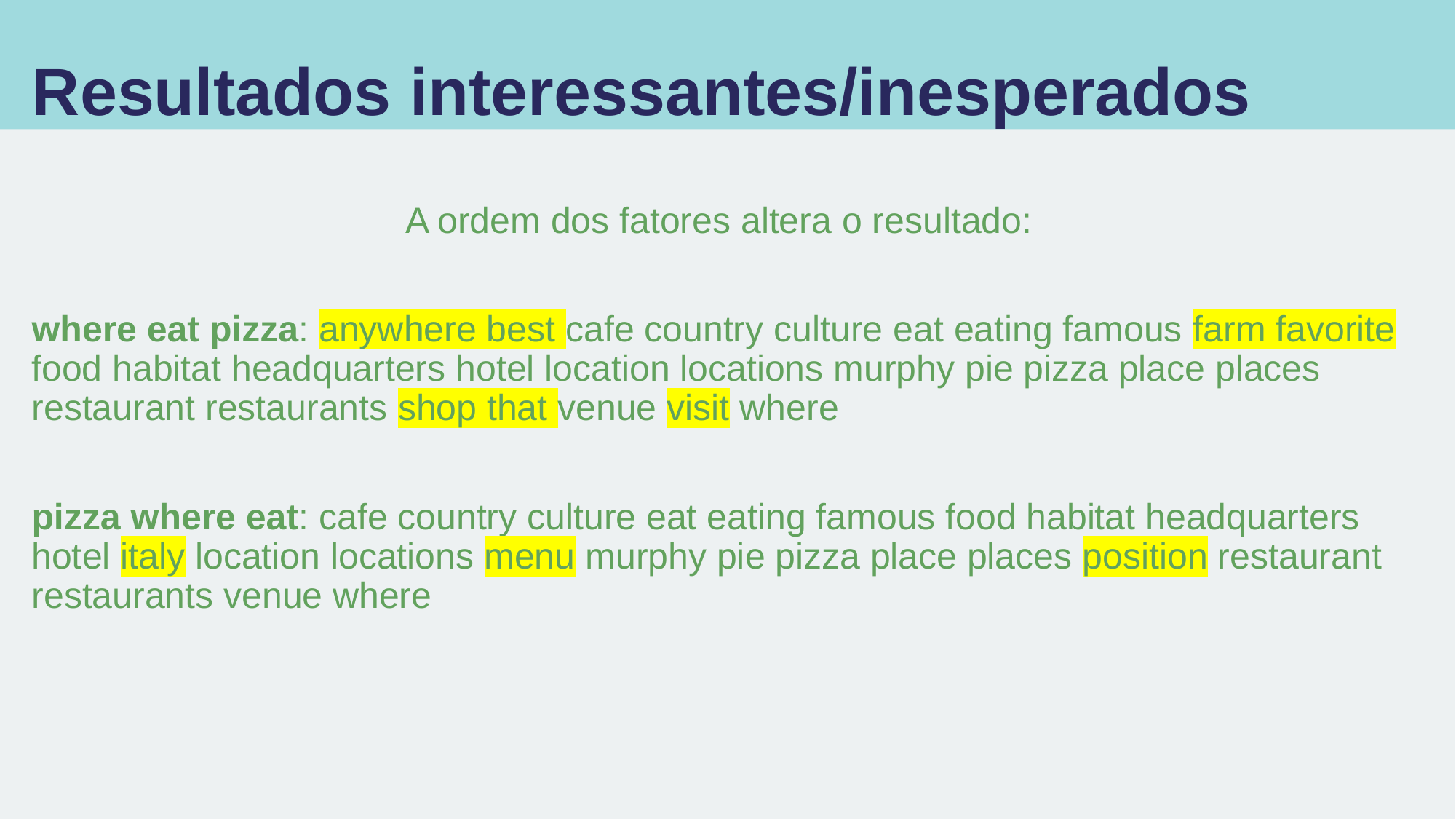

# Resultados interessantes/inesperados
A ordem dos fatores altera o resultado:

where eat pizza: anywhere best cafe country culture eat eating famous farm favorite food habitat headquarters hotel location locations murphy pie pizza place places restaurant restaurants shop that venue visit where

pizza where eat: cafe country culture eat eating famous food habitat headquarters hotel italy location locations menu murphy pie pizza place places position restaurant restaurants venue where